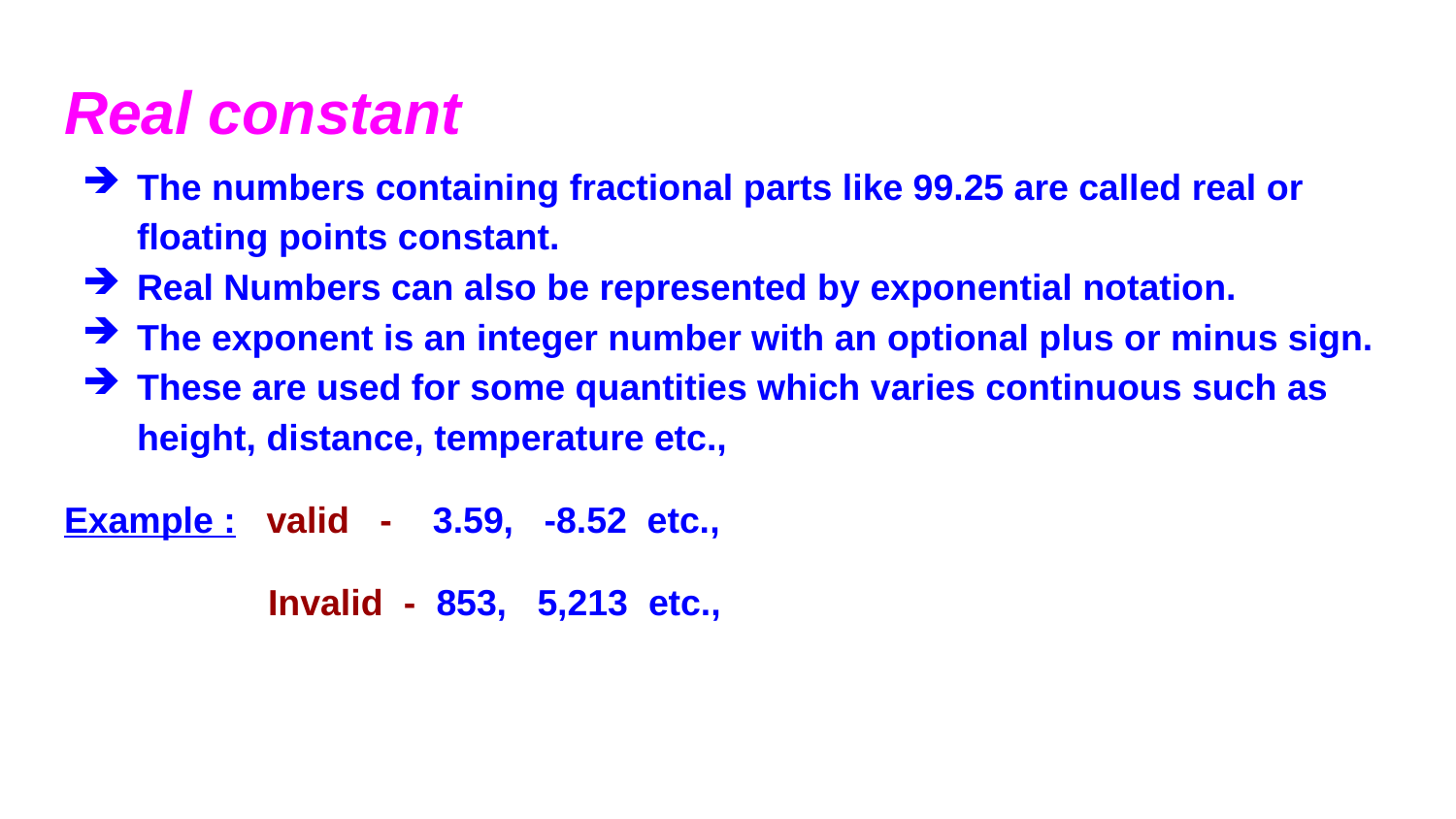

# Real constant

The numbers containing fractional parts like 99.25 are called real or floating points constant.
Real Numbers can also be represented by exponential notation.
The exponent is an integer number with an optional plus or minus sign.
These are used for some quantities which varies continuous such as height, distance, temperature etc.,
Example :   valid   -    3.59,   -8.52  etc.,
                    Invalid  -  853,   5,213  etc.,